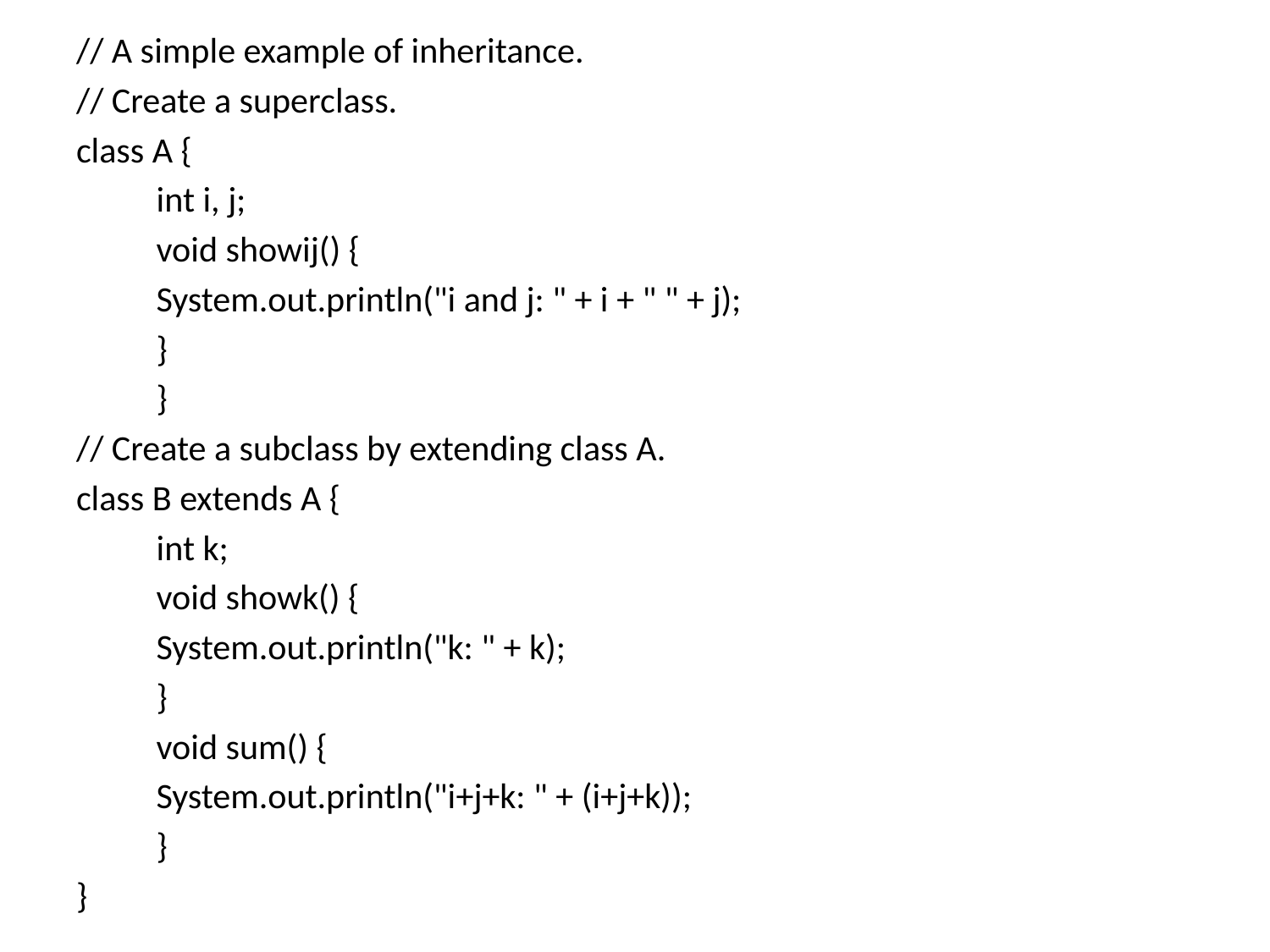

// A simple example of inheritance.
// Create a superclass.
class A {
	int i, j;
	void showij() {
		System.out.println("i and j: " + i + " " + j);
	}
	}
// Create a subclass by extending class A.
class B extends A {
	int k;
	void showk() {
		System.out.println("k: " + k);
	}
	void sum() {
		System.out.println("i+j+k: " + (i+j+k));
	}
}